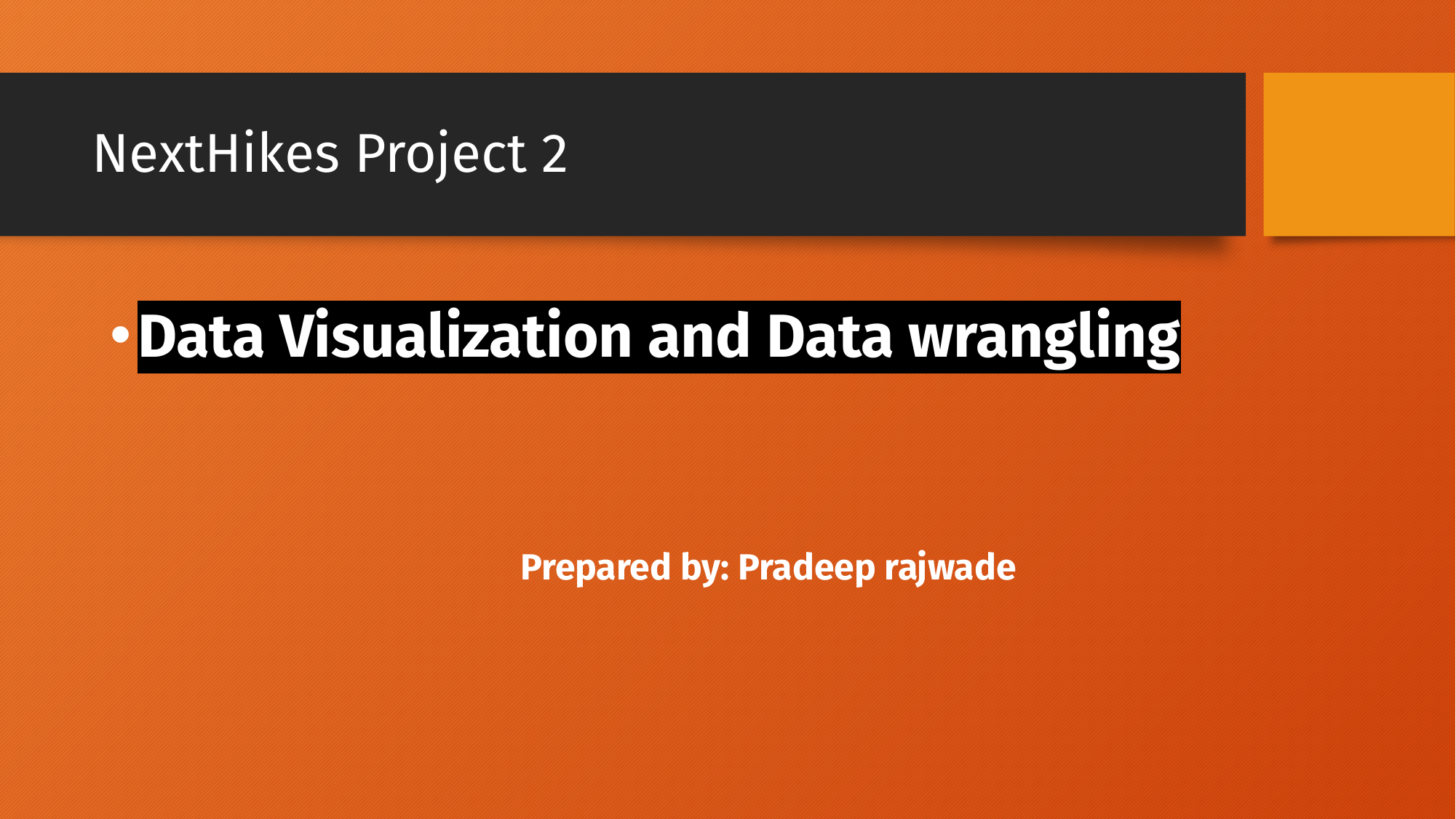

# NextHikes Project 2
Data Visualization and Data wrangling

                                                Prepared by: Pradeep rajwade